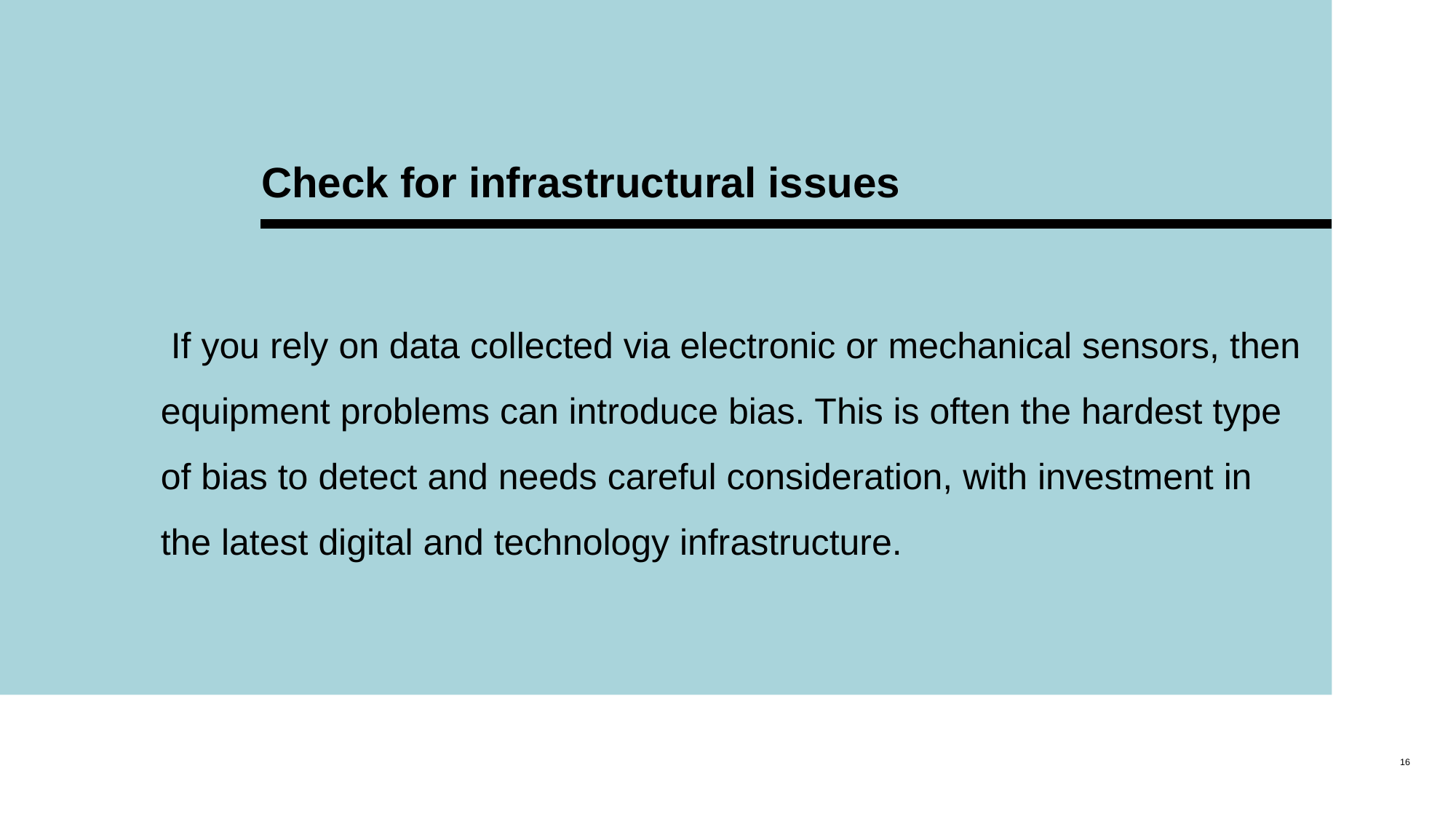

#
Check for infrastructural issues
 If you rely on data collected via electronic or mechanical sensors, then equipment problems can introduce bias. This is often the hardest type of bias to detect and needs careful consideration, with investment in the latest digital and technology infrastructure.
16